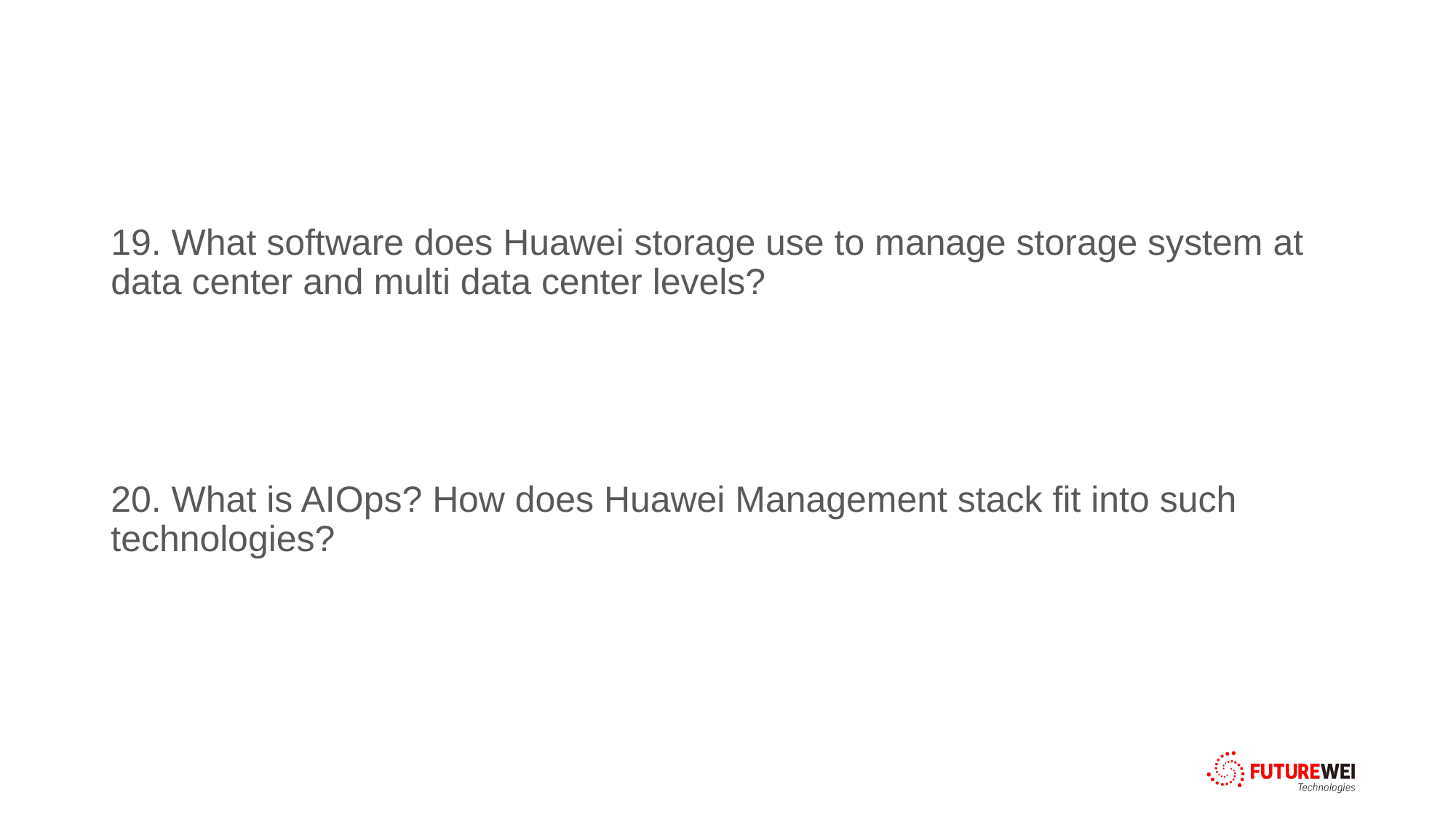

19. What software does Huawei storage use to manage storage system at data center and multi data center levels?

20. What is AIOps? How does Huawei Management stack fit into such technologies?